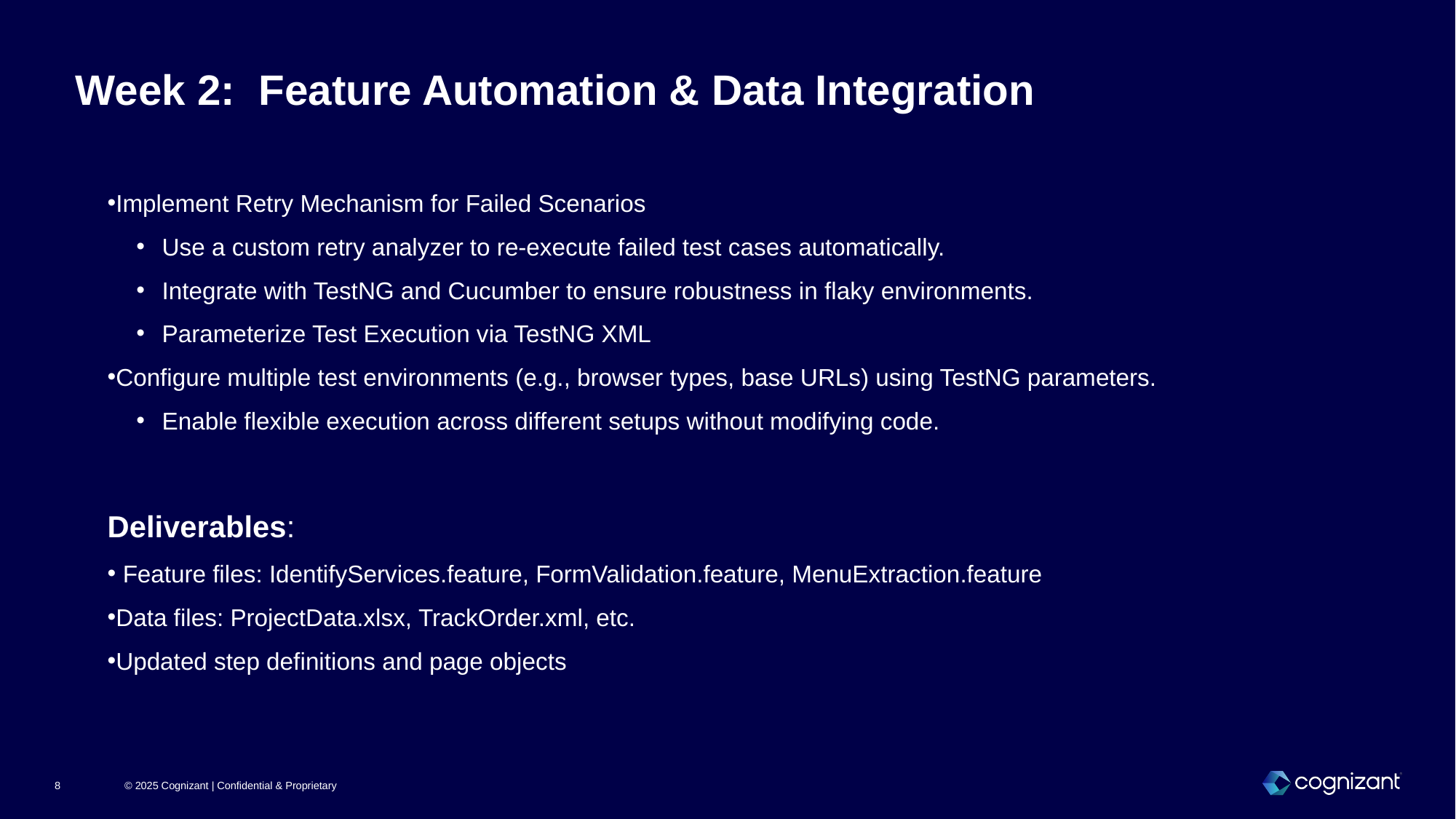

Week 2:  Feature Automation & Data Integration

Implement Retry Mechanism for Failed Scenarios
Use a custom retry analyzer to re-execute failed test cases automatically.
Integrate with TestNG and Cucumber to ensure robustness in flaky environments.
Parameterize Test Execution via TestNG XML
Configure multiple test environments (e.g., browser types, base URLs) using TestNG parameters.
Enable flexible execution across different setups without modifying code.

Deliverables:
 Feature files: IdentifyServices.feature, FormValidation.feature, MenuExtraction.feature
Data files: ProjectData.xlsx, TrackOrder.xml, etc.
Updated step definitions and page objects
© 2025 Cognizant | Confidential & Proprietary
8